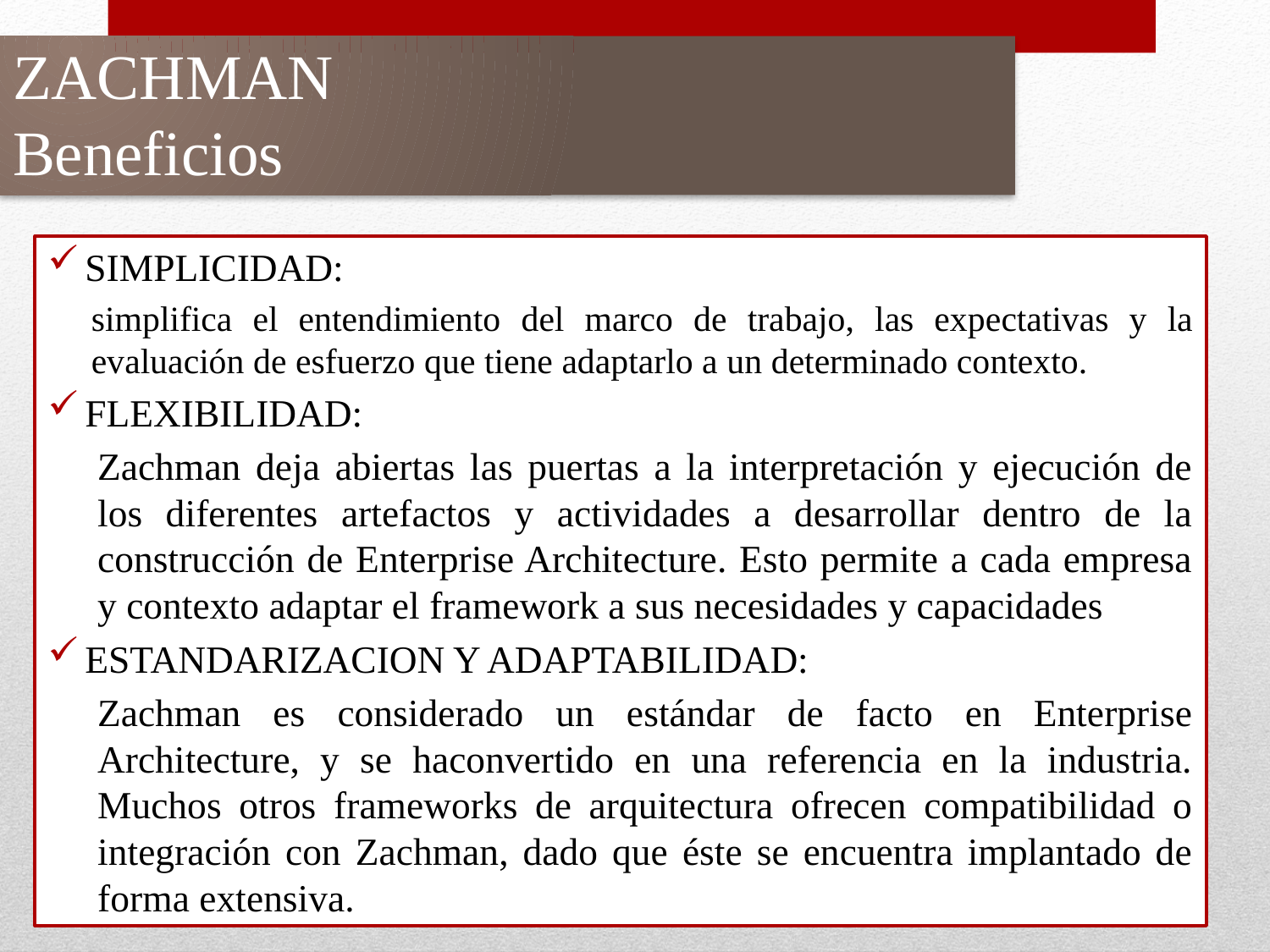

# ZACHMAN Beneficios
SIMPLICIDAD:
simplifica el entendimiento del marco de trabajo, las expectativas y la evaluación de esfuerzo que tiene adaptarlo a un determinado contexto.
FLEXIBILIDAD:
Zachman deja abiertas las puertas a la interpretación y ejecución de los diferentes artefactos y actividades a desarrollar dentro de la construcción de Enterprise Architecture. Esto permite a cada empresa y contexto adaptar el framework a sus necesidades y capacidades
ESTANDARIZACION Y ADAPTABILIDAD:
Zachman es considerado un estándar de facto en Enterprise Architecture, y se haconvertido en una referencia en la industria. Muchos otros frameworks de arquitectura ofrecen compatibilidad o integración con Zachman, dado que éste se encuentra implantado de forma extensiva.